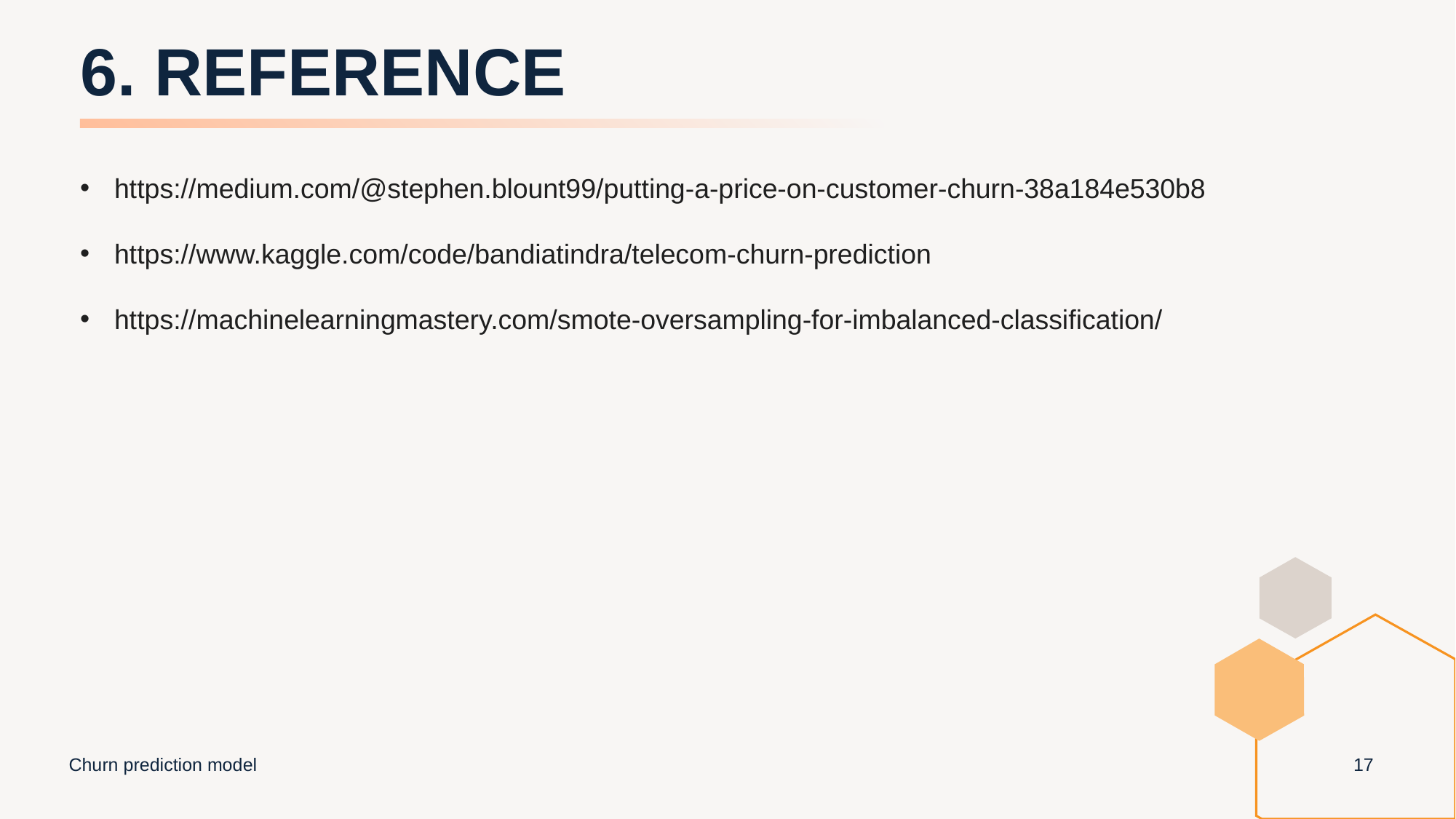

# 6. REFERENCE

https://medium.com/@stephen.blount99/putting-a-price-on-customer-churn-38a184e530b8

https://www.kaggle.com/code/bandiatindra/telecom-churn-prediction

https://machinelearningmastery.com/smote-oversampling-for-imbalanced-classification/
Churn prediction model
17